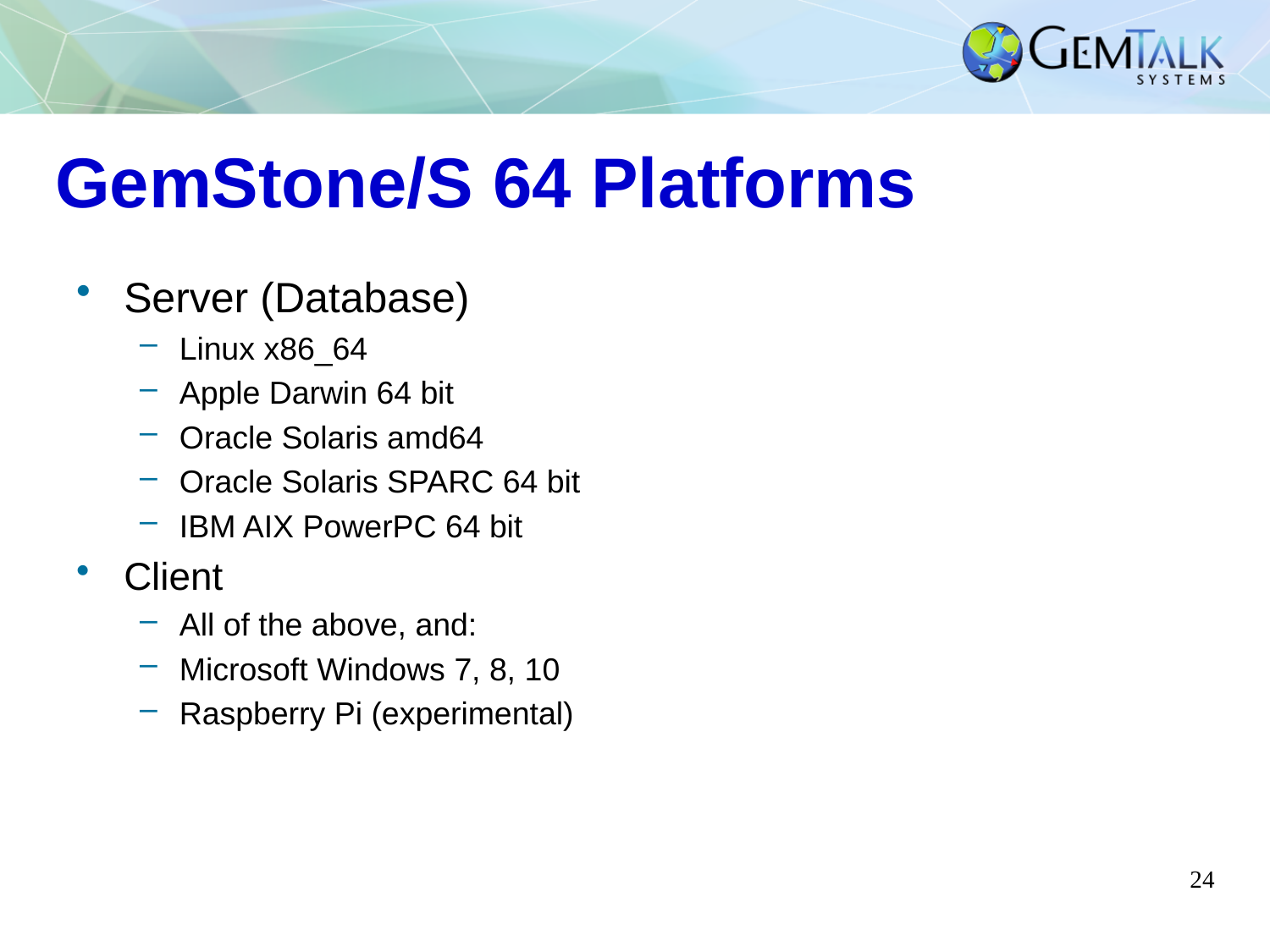

# GemStone/S 64 Platforms
Server (Database)
Linux x86_64
Apple Darwin 64 bit
Oracle Solaris amd64
Oracle Solaris SPARC 64 bit
IBM AIX PowerPC 64 bit
Client
All of the above, and:
Microsoft Windows 7, 8, 10
Raspberry Pi (experimental)

24